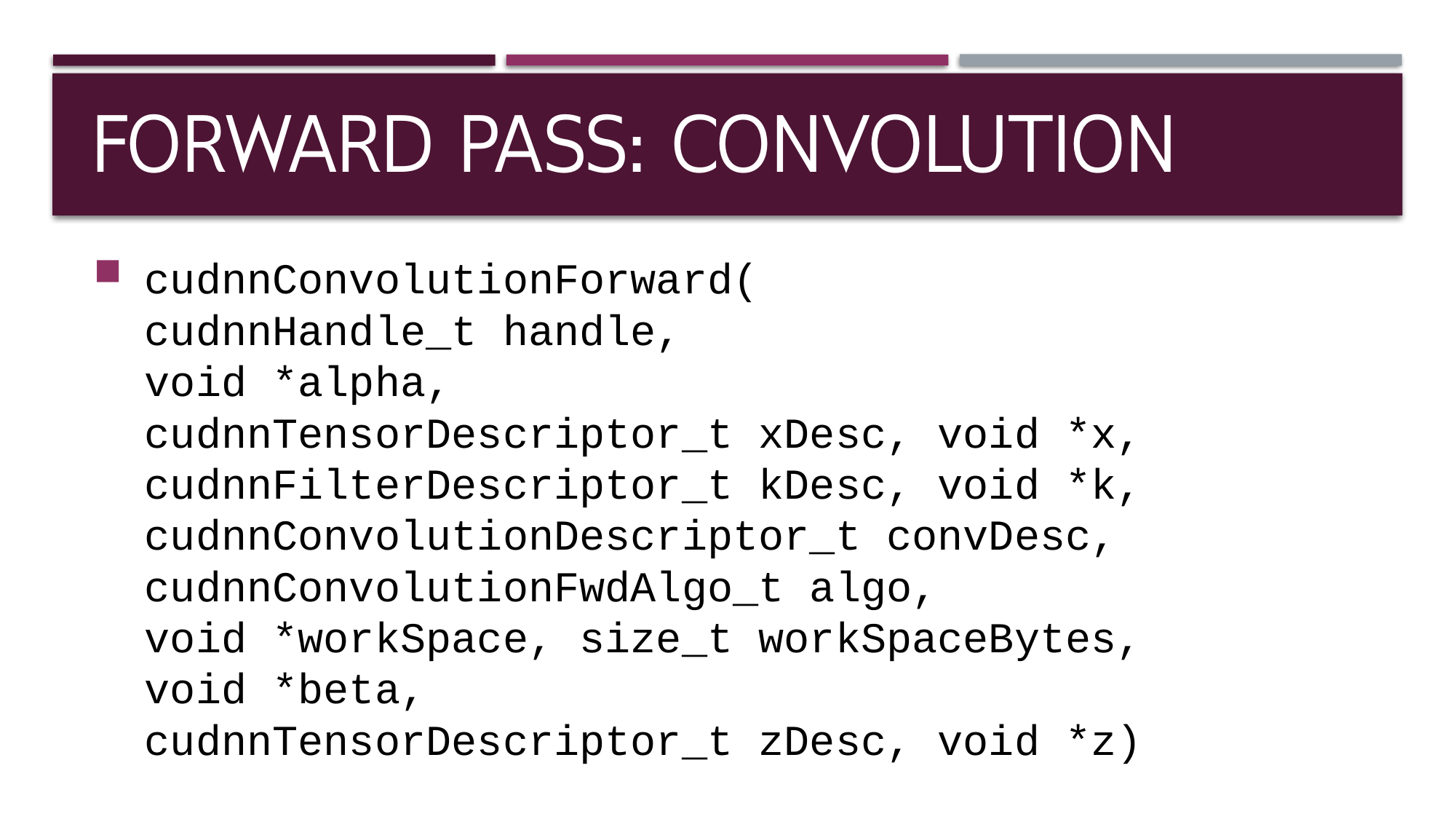

# Forward Pass: Convolution
cudnnConvolutionForward(
cudnnHandle_t handle,
void *alpha,
cudnnTensorDescriptor_t xDesc, void *x,
cudnnFilterDescriptor_t kDesc, void *k,
cudnnConvolutionDescriptor_t convDesc,
cudnnConvolutionFwdAlgo_t algo,
void *workSpace, size_t workSpaceBytes,
void *beta,
cudnnTensorDescriptor_t zDesc, void *z)